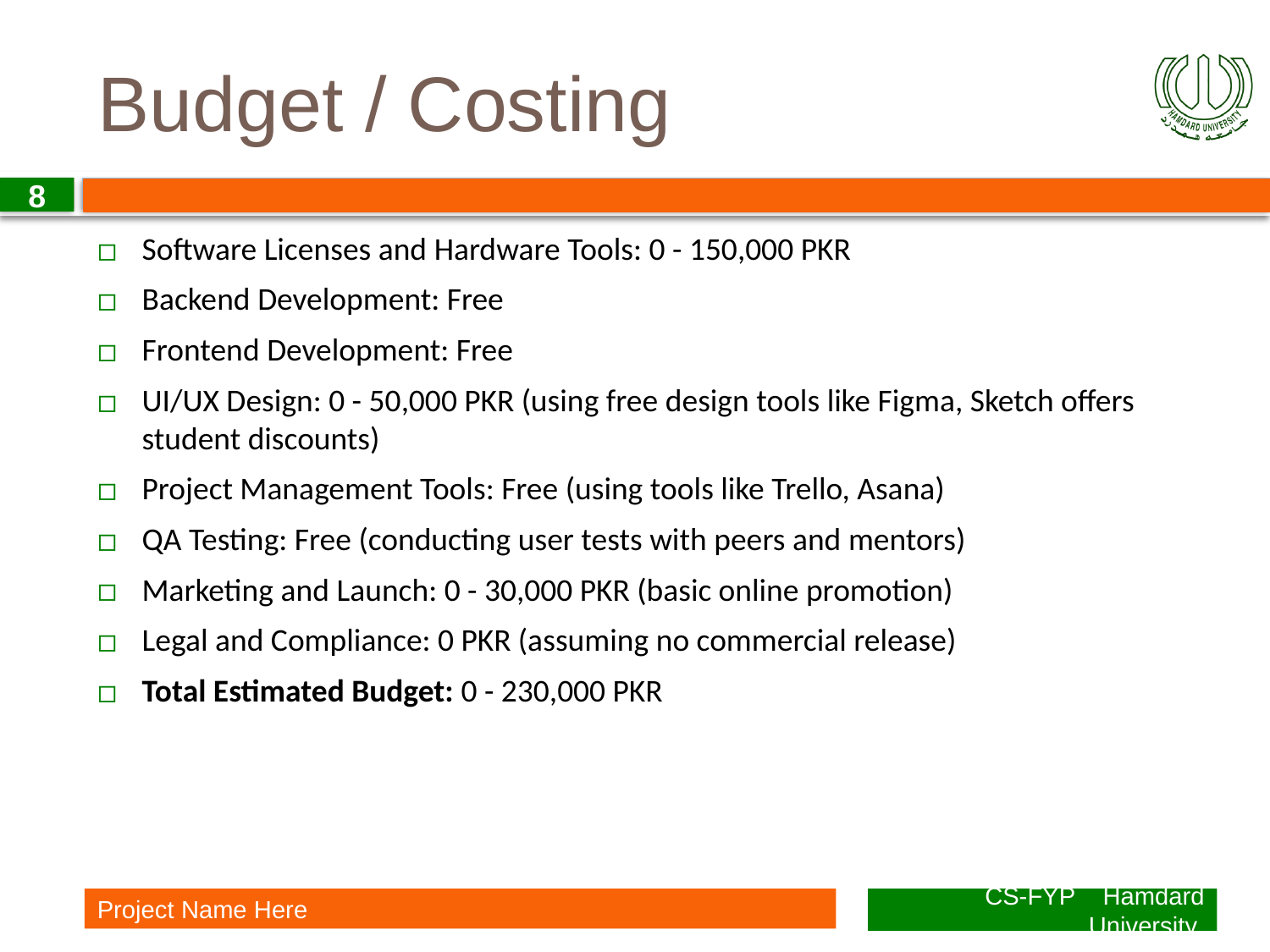

# Budget / Costing
8
Software Licenses and Hardware Tools: 0 - 150,000 PKR
Backend Development: Free
Frontend Development: Free
UI/UX Design: 0 - 50,000 PKR (using free design tools like Figma, Sketch offers student discounts)
Project Management Tools: Free (using tools like Trello, Asana)
QA Testing: Free (conducting user tests with peers and mentors)
Marketing and Launch: 0 - 30,000 PKR (basic online promotion)
Legal and Compliance: 0 PKR (assuming no commercial release)
Total Estimated Budget: 0 - 230,000 PKR

Project Name Here
CS-FYP    Hamdard University